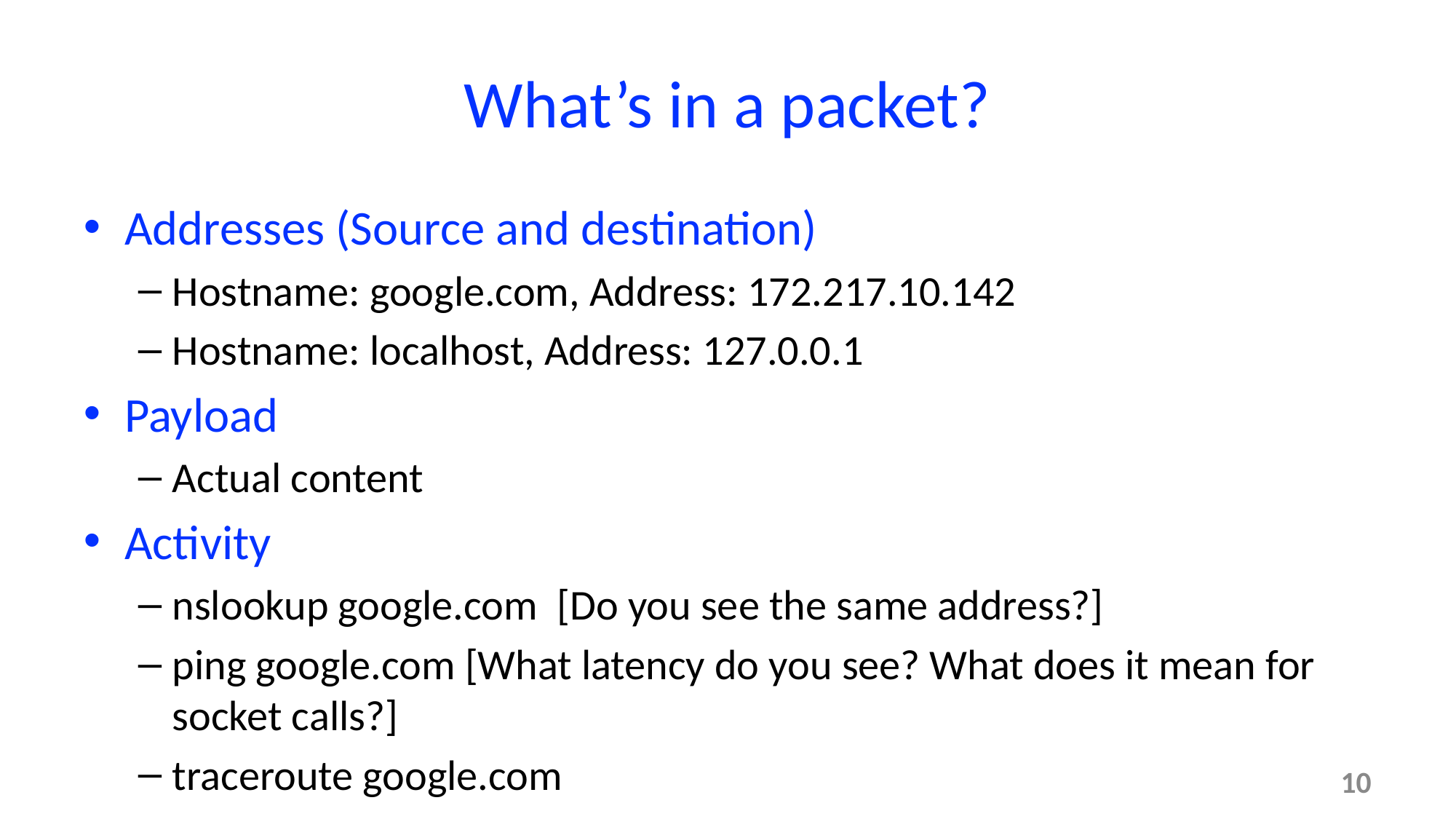

# What’s in a packet?
Addresses (Source and destination)
Hostname: google.com, Address: 172.217.10.142
Hostname: localhost, Address: 127.0.0.1
Payload
Actual content
Activity
nslookup google.com  [Do you see the same address?]
ping google.com [What latency do you see? What does it mean for socket calls?]
traceroute google.com

10